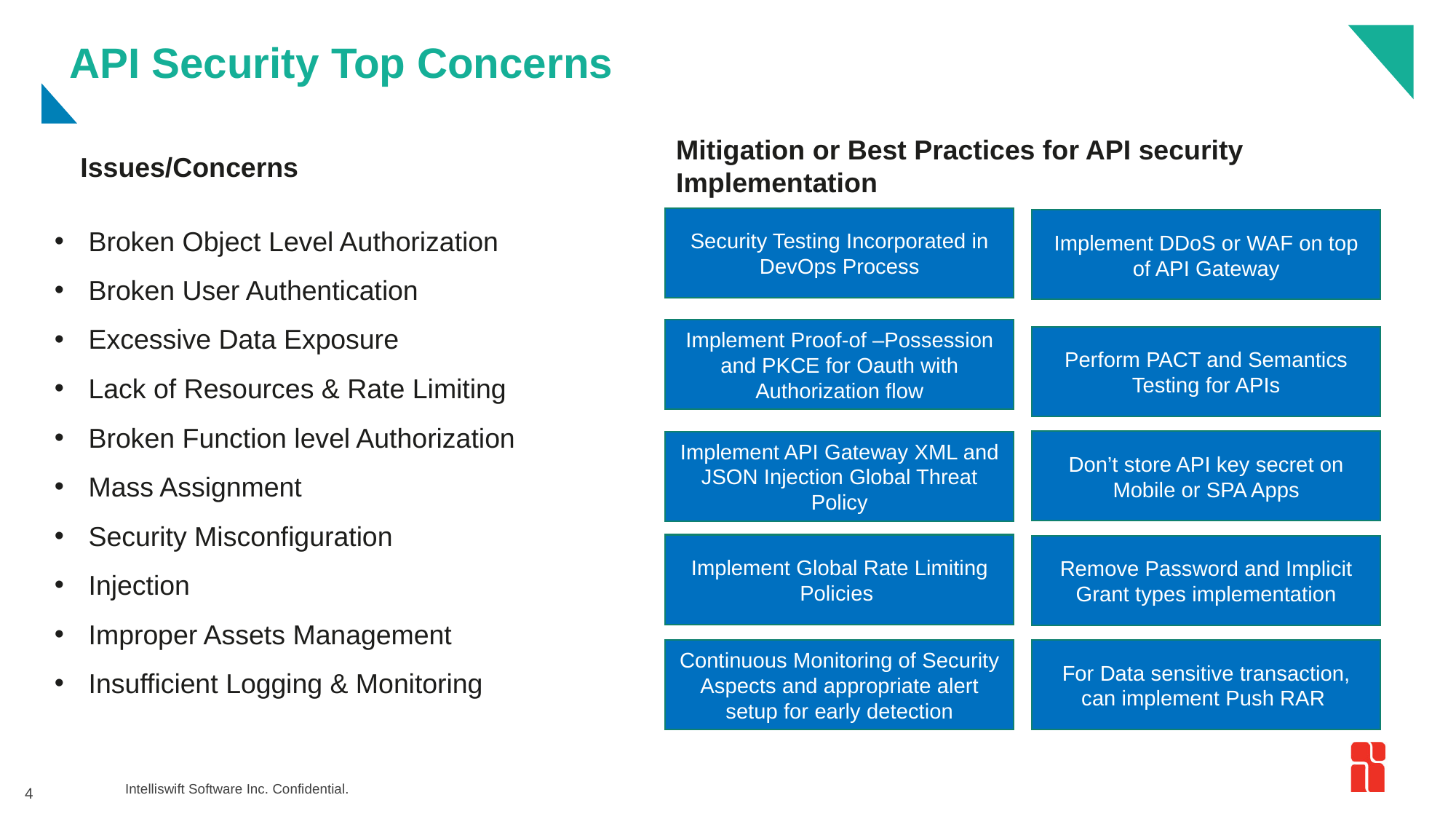

# API Security Top Concerns
Mitigation or Best Practices for API security Implementation
Issues/Concerns
Broken Object Level Authorization
Broken User Authentication
Excessive Data Exposure
Lack of Resources & Rate Limiting
Broken Function level Authorization
Mass Assignment
Security Misconfiguration
Injection
Improper Assets Management
Insufficient Logging & Monitoring
Security Testing Incorporated in DevOps Process
Implement DDoS or WAF on top of API Gateway
Implement Proof-of –Possession and PKCE for Oauth with Authorization flow
Perform PACT and Semantics Testing for APIs
Don’t store API key secret on Mobile or SPA Apps
Implement API Gateway XML and JSON Injection Global Threat Policy
Implement Global Rate Limiting Policies
Remove Password and Implicit Grant types implementation
Continuous Monitoring of Security Aspects and appropriate alert setup for early detection
For Data sensitive transaction, can implement Push RAR